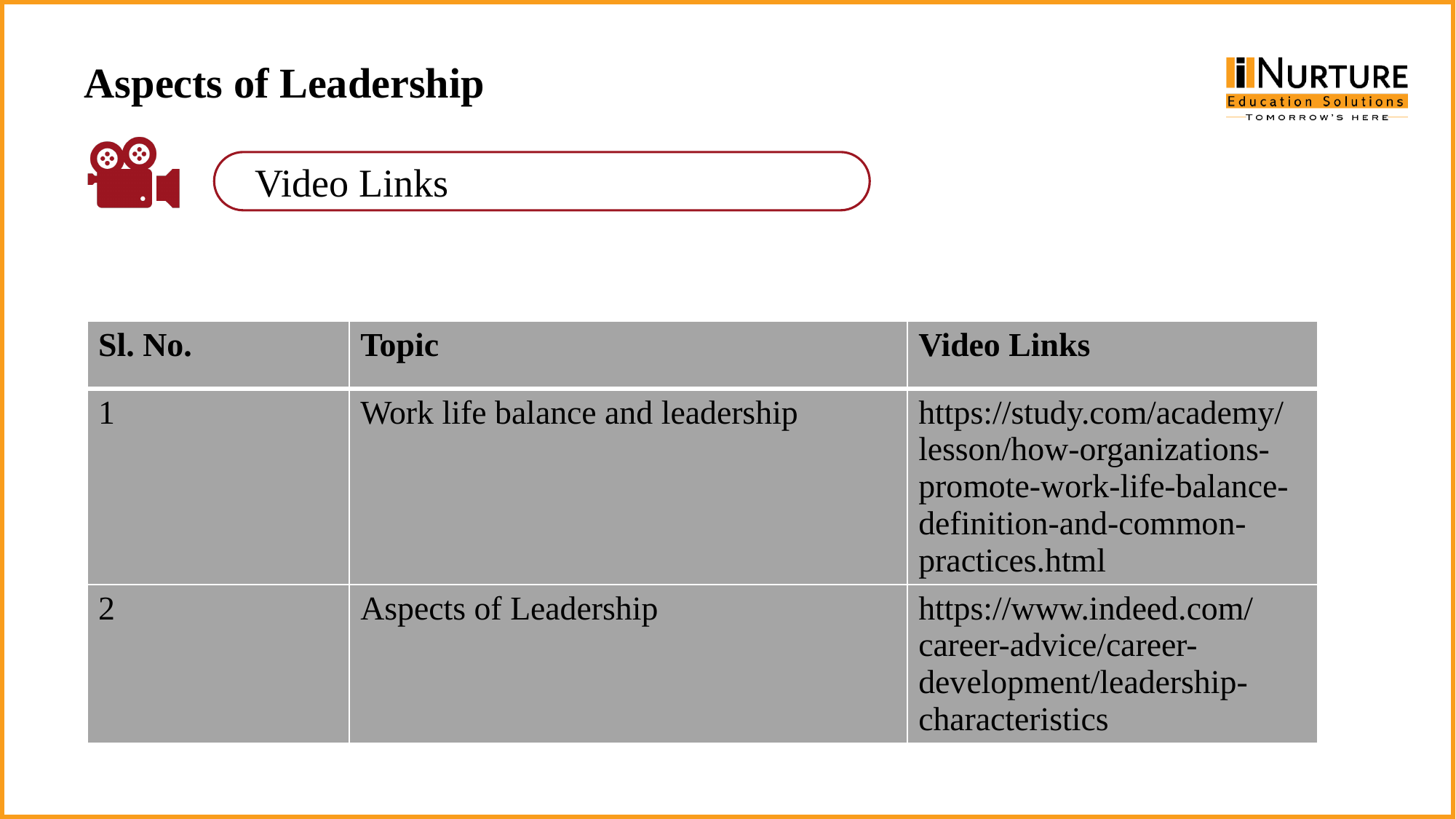

# Aspects of Leadership
| Sl. No. | Topic | Video Links |
| --- | --- | --- |
| 1 | Work life balance and leadership | https://study.com/academy/lesson/how-organizations-promote-work-life-balance-definition-and-common-practices.html |
| 2 | Aspects of Leadership | https://www.indeed.com/career-advice/career-development/leadership-characteristics |